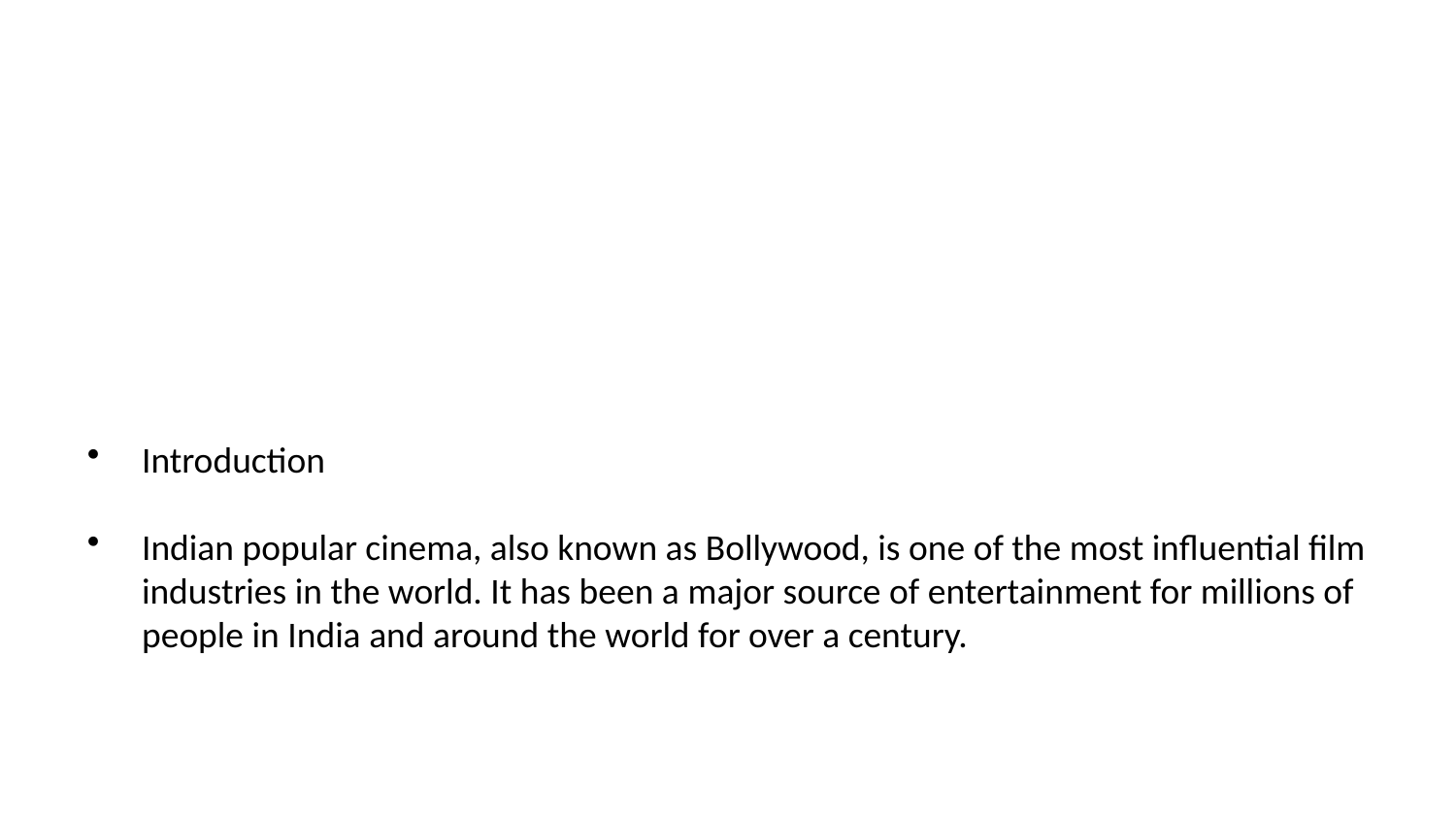

Introduction

Indian popular cinema, also known as Bollywood, is one of the most influential film industries in the world. It has been a major source of entertainment for millions of people in India and around the world for over a century.